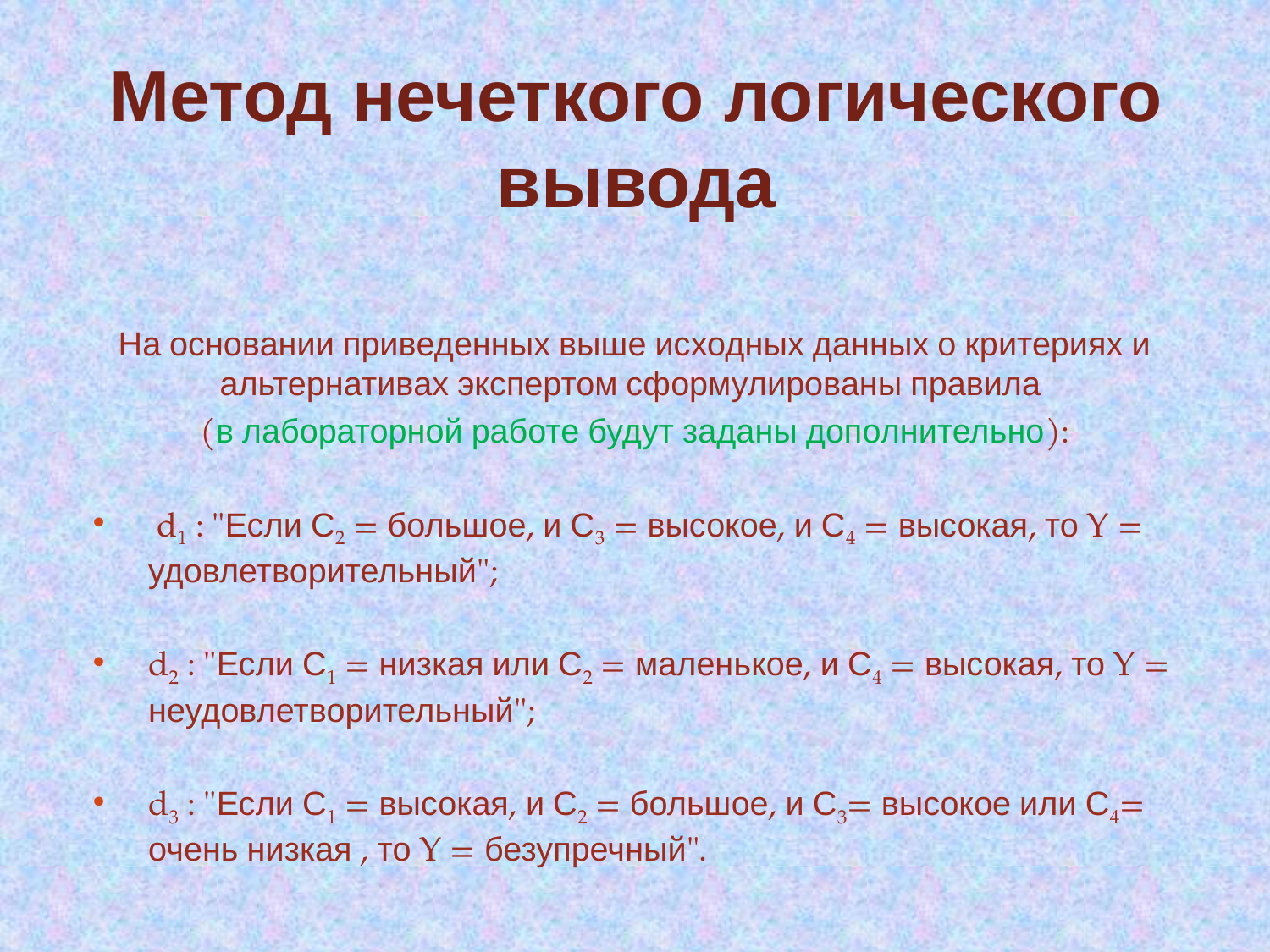

# Метод нечеткого логического вывода

На основании приведенных выше исходных данных о критериях и альтернативах экспертом сформулированы правила
(в лабораторной работе будут заданы дополнительно):

 d1 : "Если С2 = большое, и С3 = высокое, и С4 = высокая, то Y = удовлетворительный";

d2 : "Если С1 = низкая или С2 = маленькое, и С4 = высокая, то Y = неудовлетворительный";

d3 : "Если С1 = высокая, и С2 = большое, и С3= высокое или С4= очень низкая , то Y = безупречный".